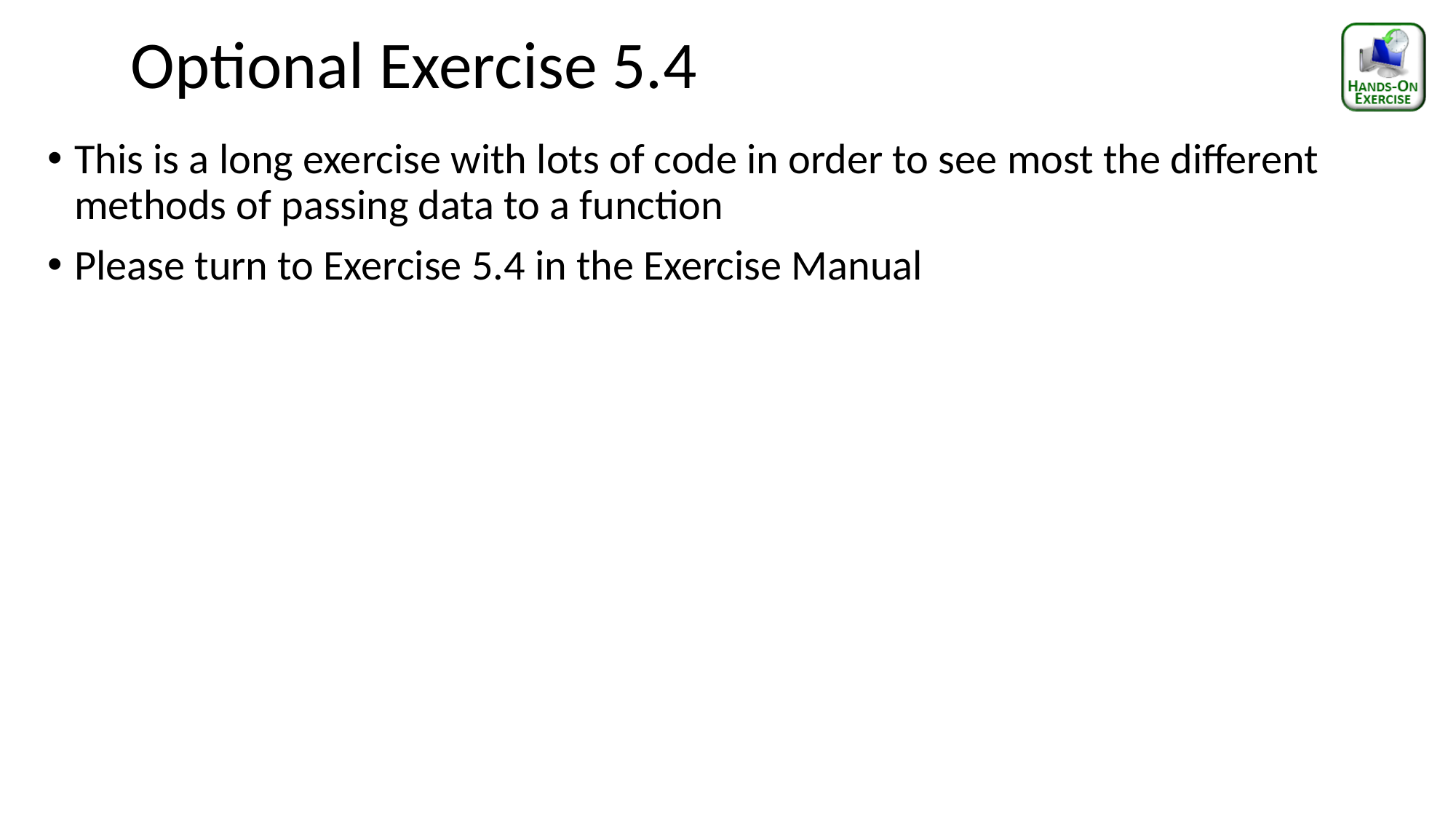

# Optional Exercise 5.4
This is a long exercise with lots of code in order to see most the different methods of passing data to a function
Please turn to Exercise 5.4 in the Exercise Manual